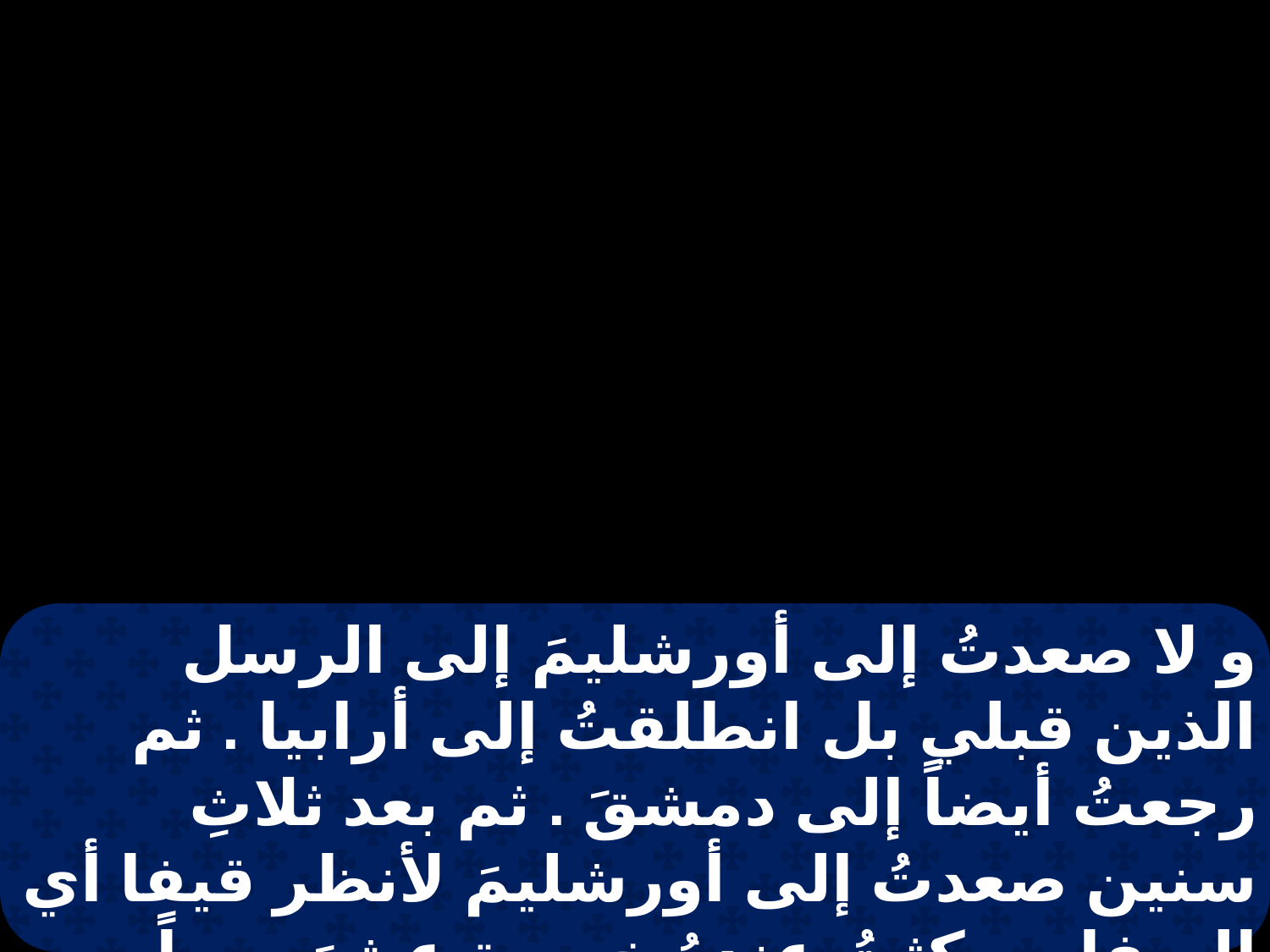

و لا صعدتُ إلى أورشليمَ إلى الرسل الذين قبلي بل انطلقتُ إلى أرابيا . ثم رجعتُ أيضاً إلى دمشقَ . ثم بعد ثلاثِ سنين صعدتُ إلى أورشليمَ لأنظر قيفا أي الصفا و مكثتُ عندهُ خمسة عشرَ يوماً . و لكِنني لم أرَ غيرهُ من الرسل إلا يعقوبَ أخا الربِ .